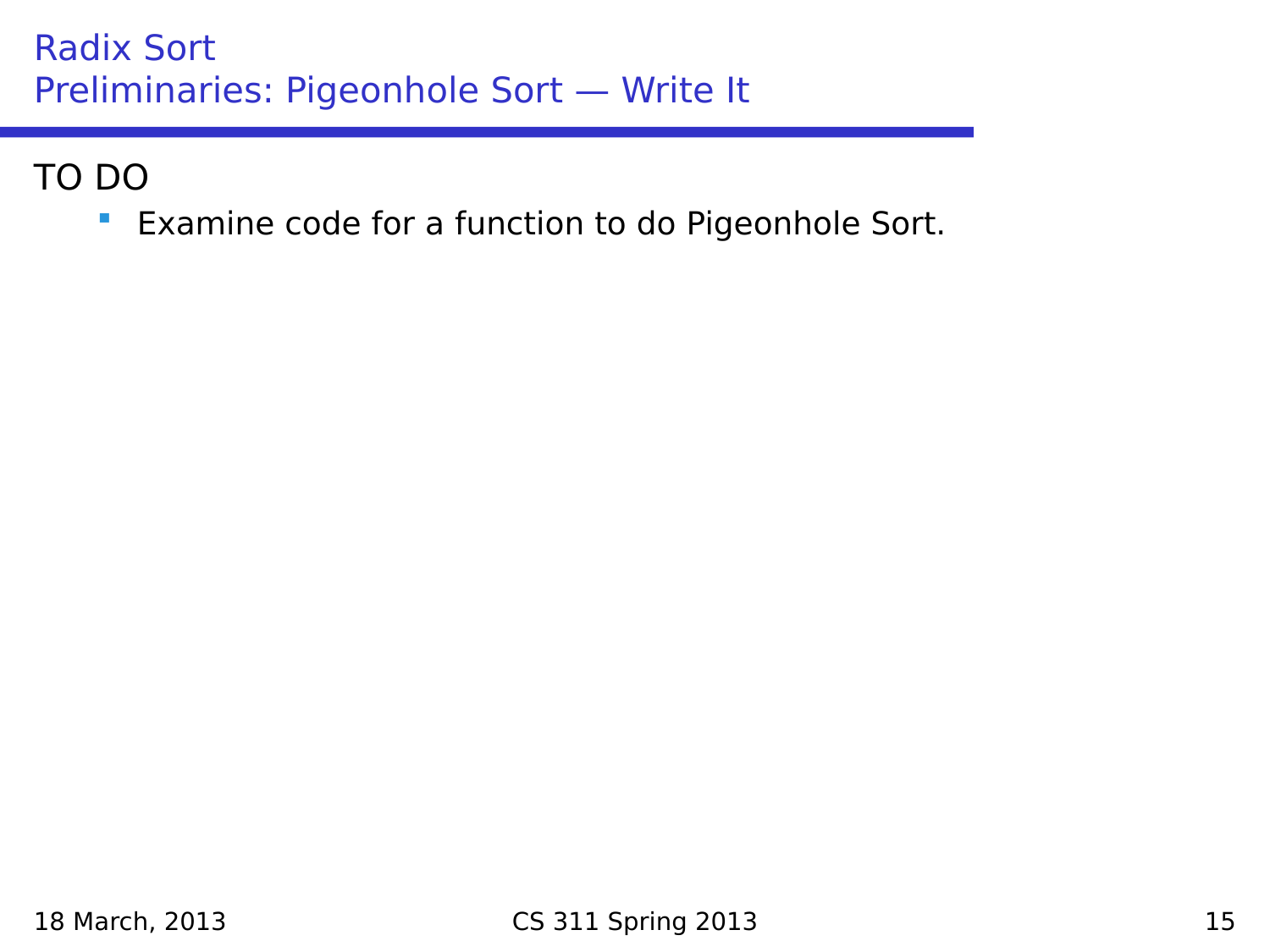

# Radix Sort Preliminaries: Pigeonhole Sort — Write It
TO DO
Examine code for a function to do Pigeonhole Sort.
18 March, 2013
CS 311 Spring 2013
15